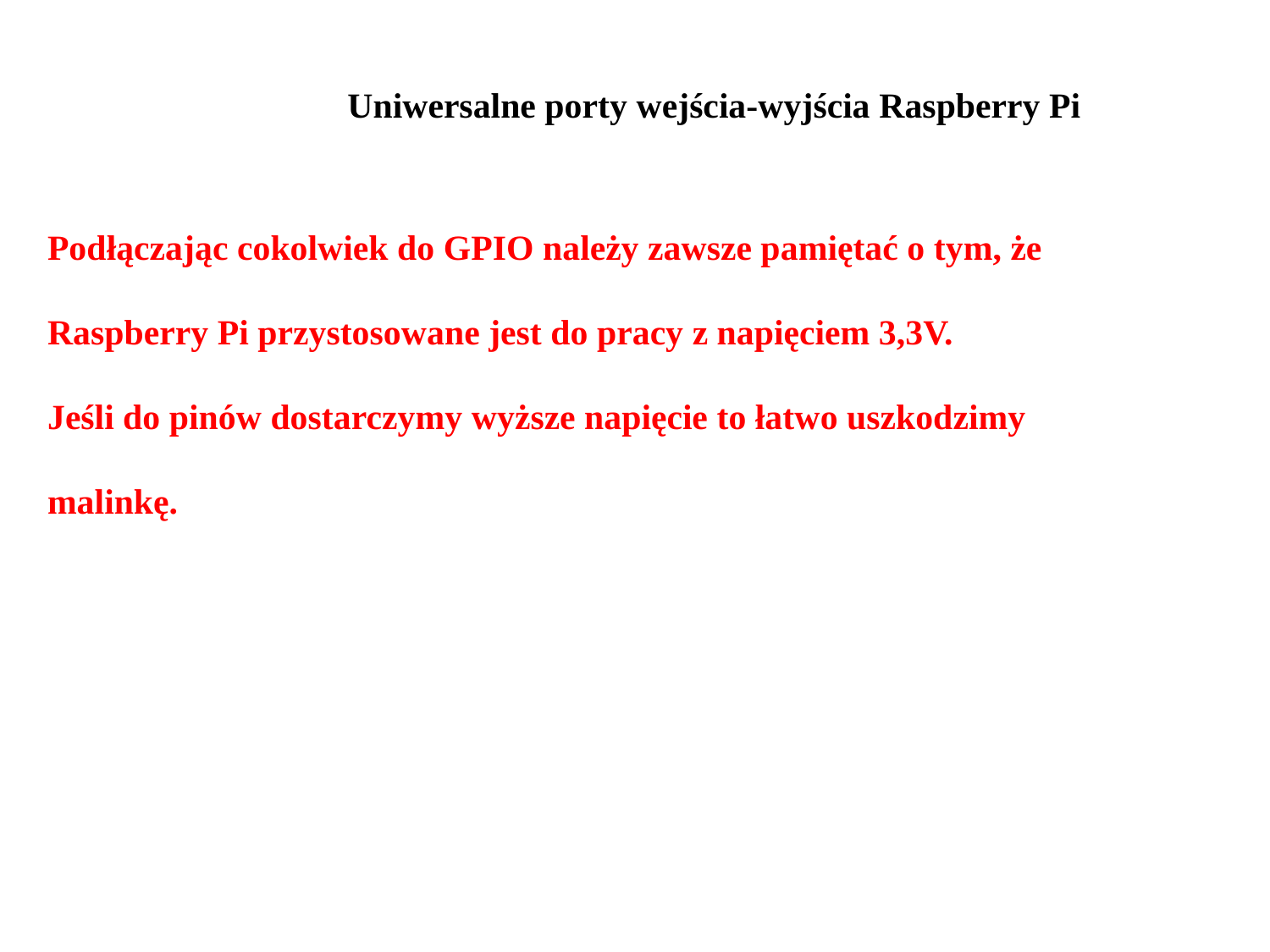

Uniwersalne porty wejścia-wyjścia Raspberry Pi
Podłączając cokolwiek do GPIO należy zawsze pamiętać o tym, że
Raspberry Pi przystosowane jest do pracy z napięciem 3,3V.
Jeśli do pinów dostarczymy wyższe napięcie to łatwo uszkodzimy malinkę.